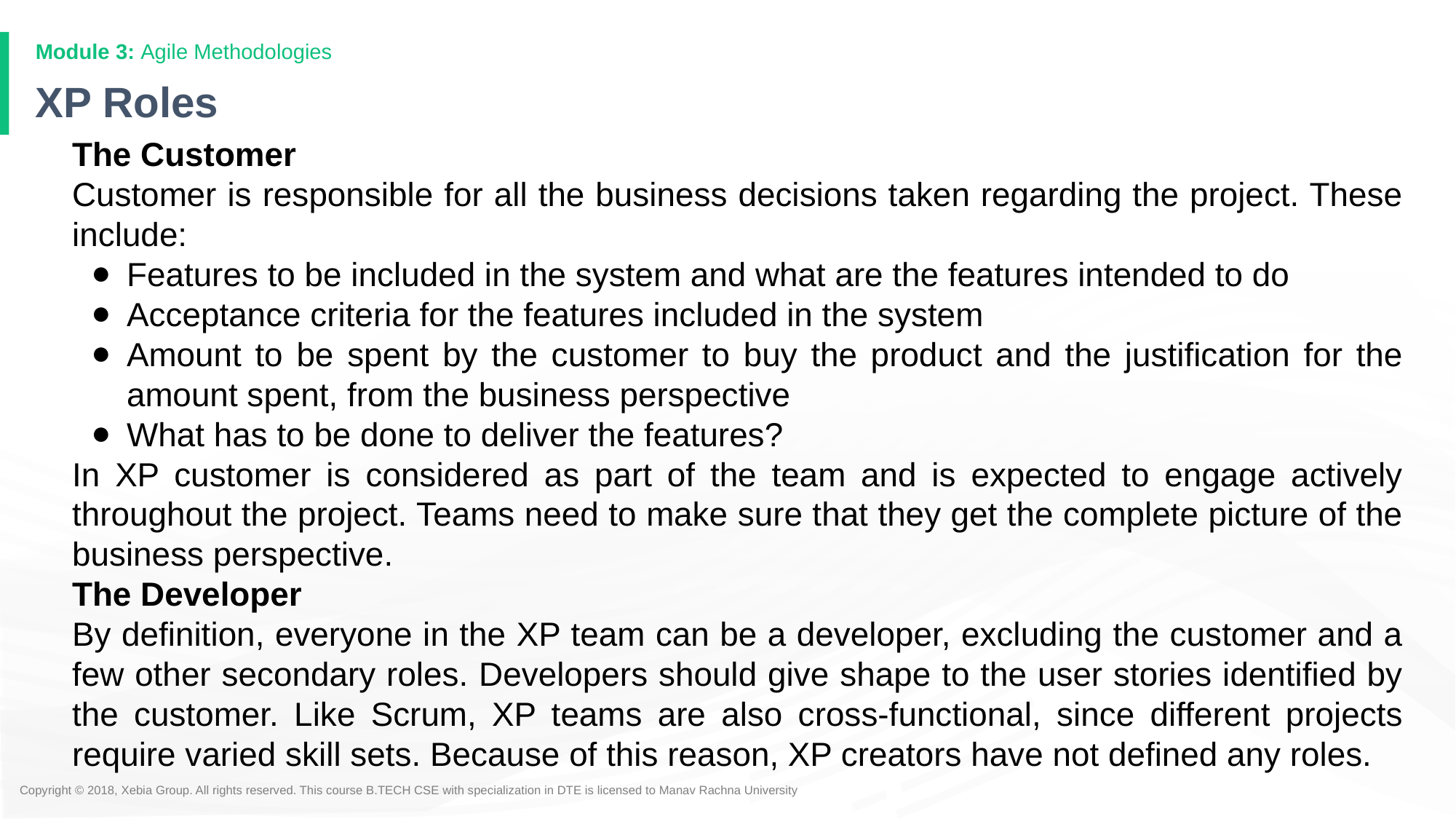

# XP Roles
The Customer
Customer is responsible for all the business decisions taken regarding the project. These include:
Features to be included in the system and what are the features intended to do
Acceptance criteria for the features included in the system
Amount to be spent by the customer to buy the product and the justification for the amount spent, from the business perspective
What has to be done to deliver the features?
In XP customer is considered as part of the team and is expected to engage actively throughout the project. Teams need to make sure that they get the complete picture of the business perspective.
The Developer
By definition, everyone in the XP team can be a developer, excluding the customer and a few other secondary roles. Developers should give shape to the user stories identified by the customer. Like Scrum, XP teams are also cross-functional, since different projects require varied skill sets. Because of this reason, XP creators have not defined any roles.